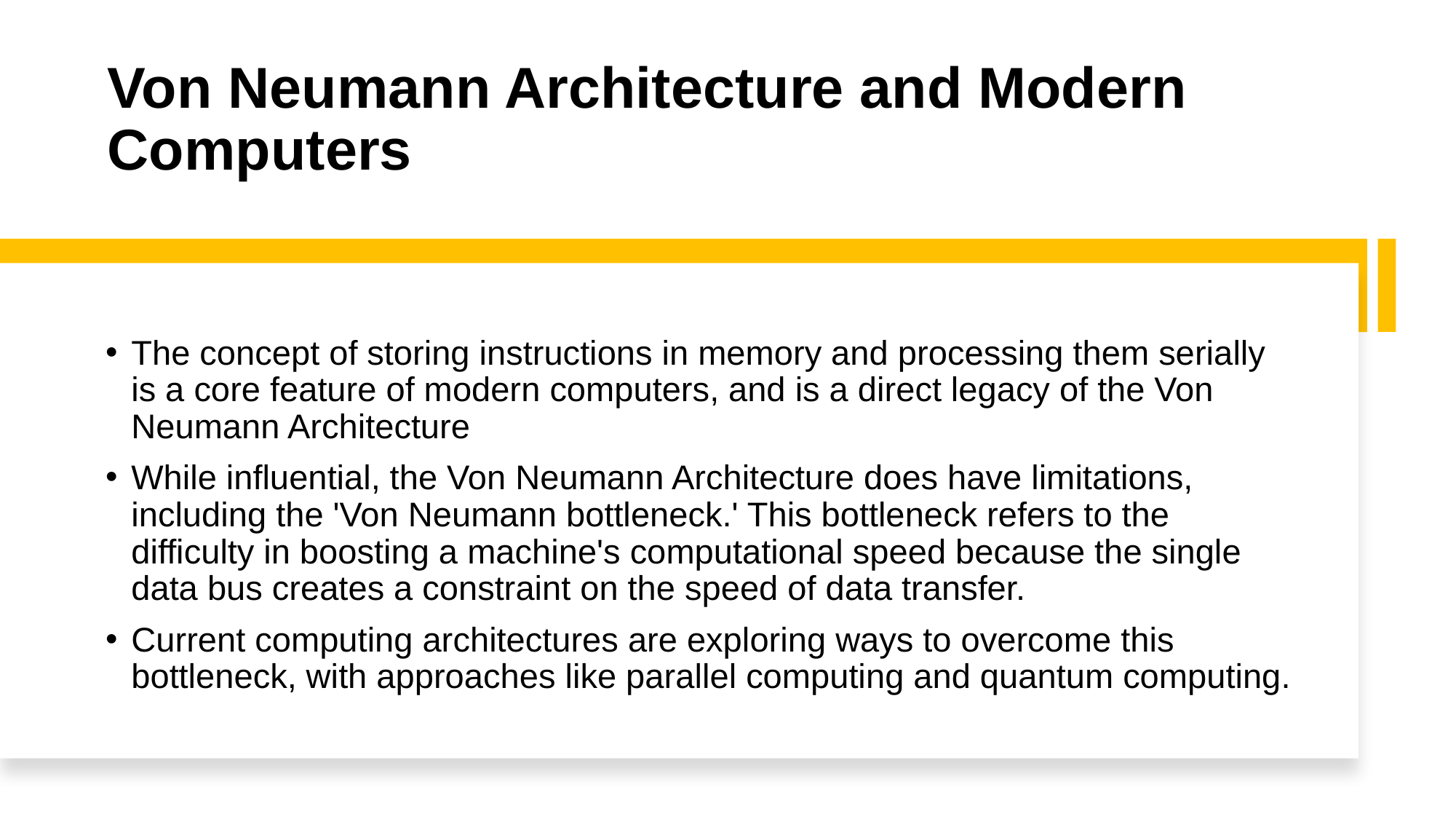

# Von Neumann Architecture and Modern Computers

The concept of storing instructions in memory and processing them serially is a core feature of modern computers, and is a direct legacy of the Von Neumann Architecture
While influential, the Von Neumann Architecture does have limitations, including the 'Von Neumann bottleneck.' This bottleneck refers to the difficulty in boosting a machine's computational speed because the single data bus creates a constraint on the speed of data transfer.
Current computing architectures are exploring ways to overcome this bottleneck, with approaches like parallel computing and quantum computing.